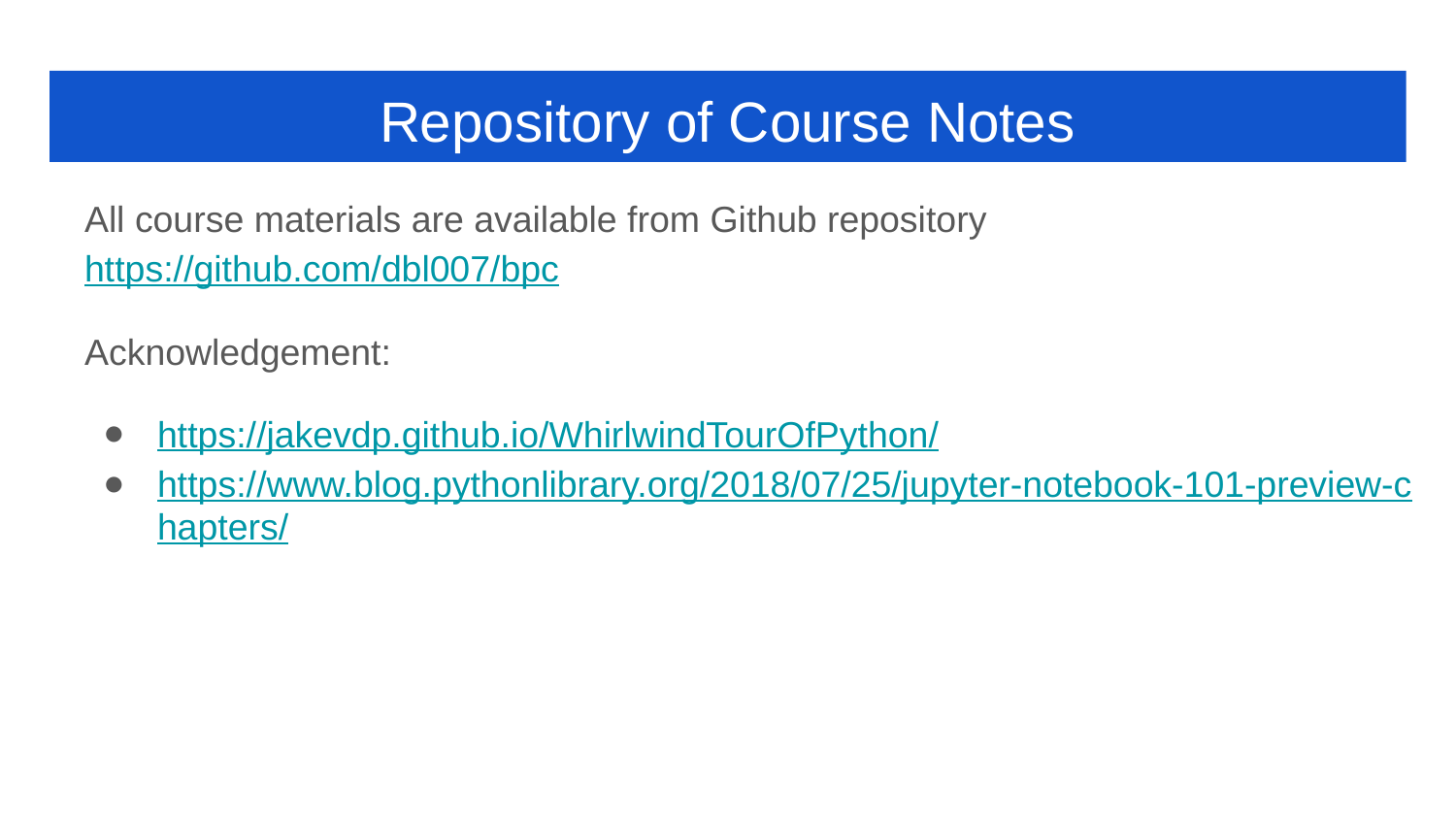

Repository of Course Notes
All course materials are available from Github repository
https://github.com/dbl007/bpc
Acknowledgement:
https://jakevdp.github.io/WhirlwindTourOfPython/
https://www.blog.pythonlibrary.org/2018/07/25/jupyter-notebook-101-preview-chapters/